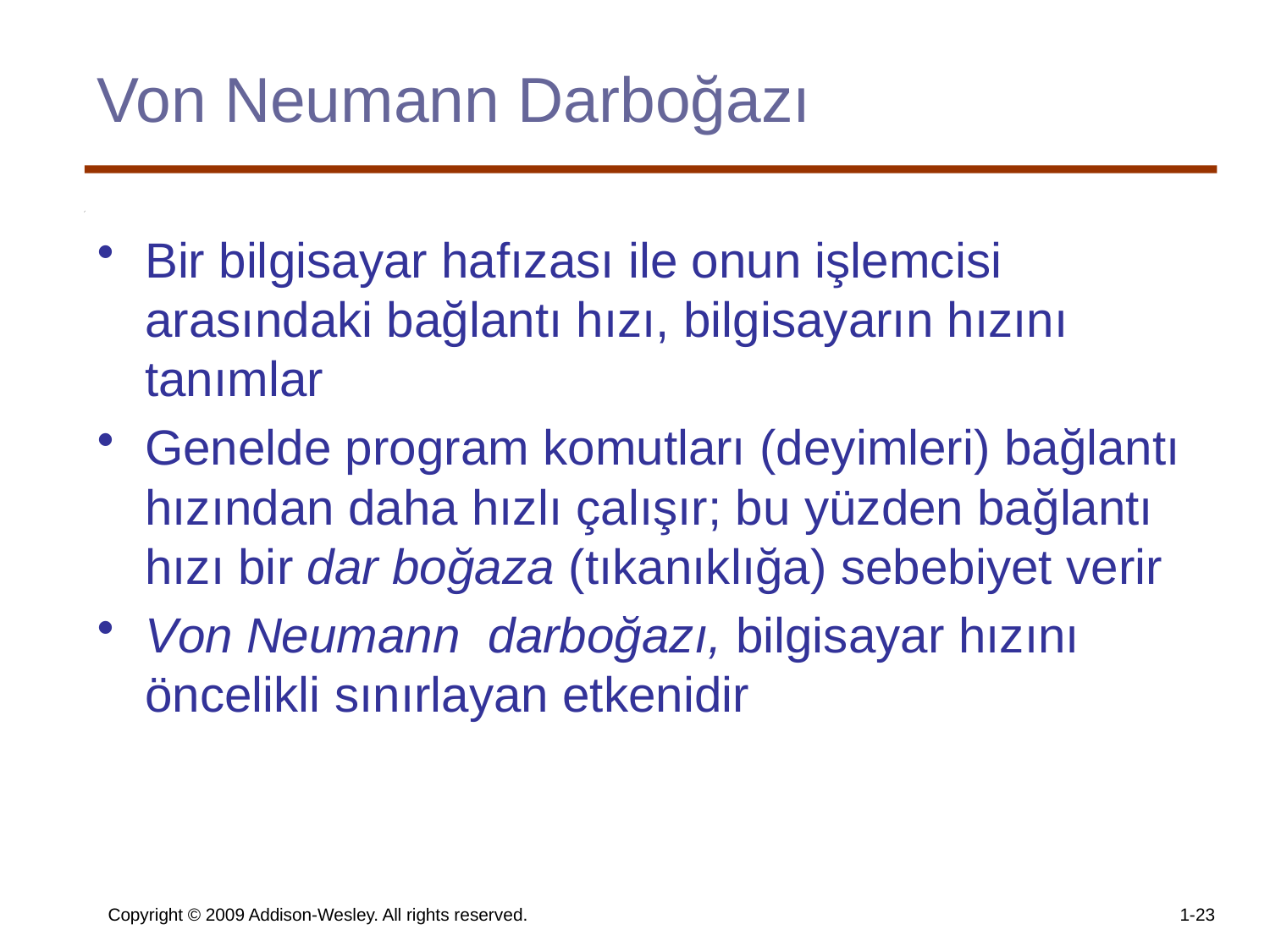

# Von Neumann Darboğazı
Bir bilgisayar hafızası ile onun işlemcisi arasındaki bağlantı hızı, bilgisayarın hızını tanımlar
Genelde program komutları (deyimleri) bağlantı hızından daha hızlı çalışır; bu yüzden bağlantı hızı bir dar boğaza (tıkanıklığa) sebebiyet verir
Von Neumann  darboğazı, bilgisayar hızını öncelikli sınırlayan etkenidir

Copyright © 2009 Addison-Wesley. All rights reserved.
1-23